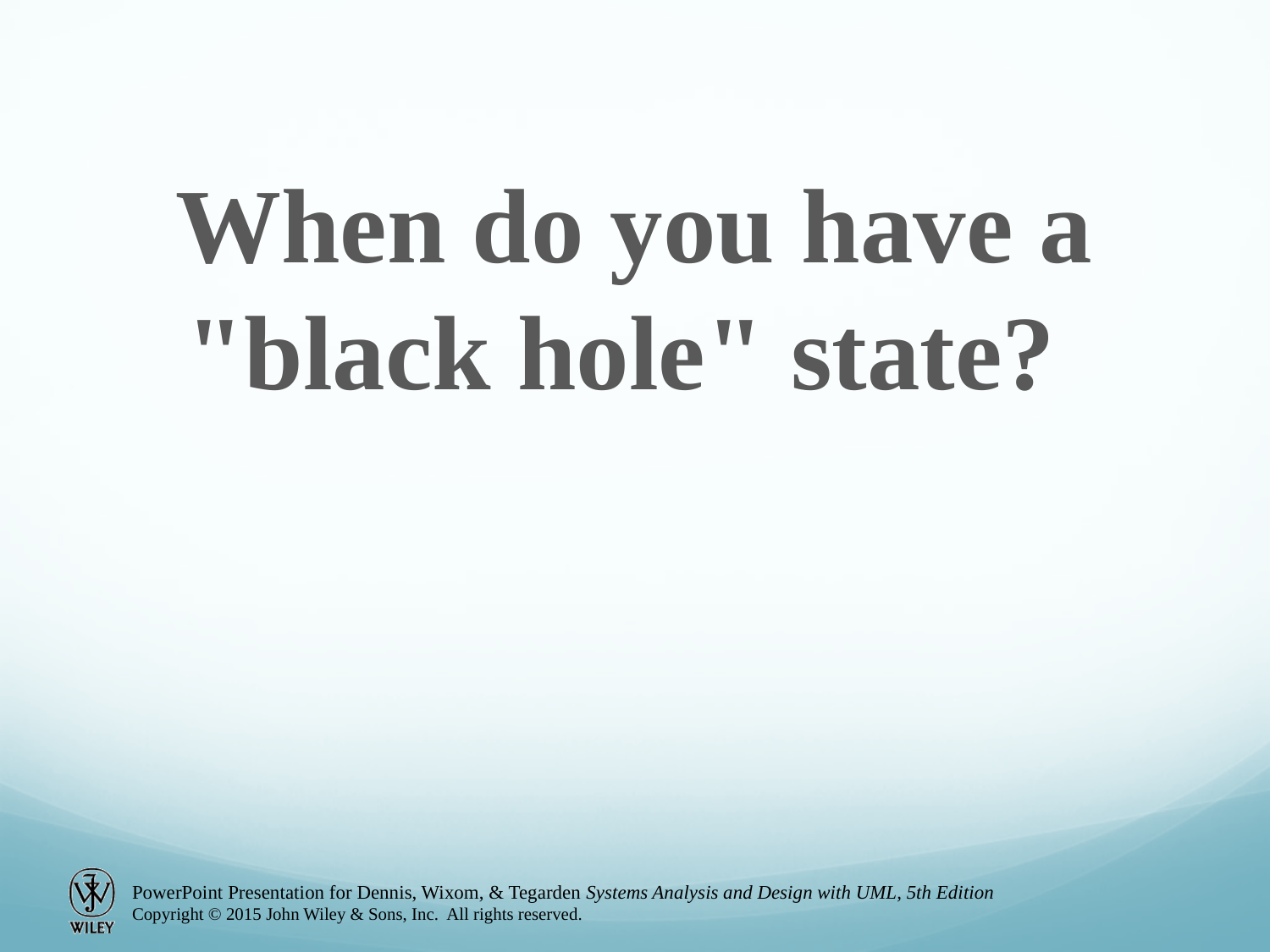

When do you have a "black hole" state?